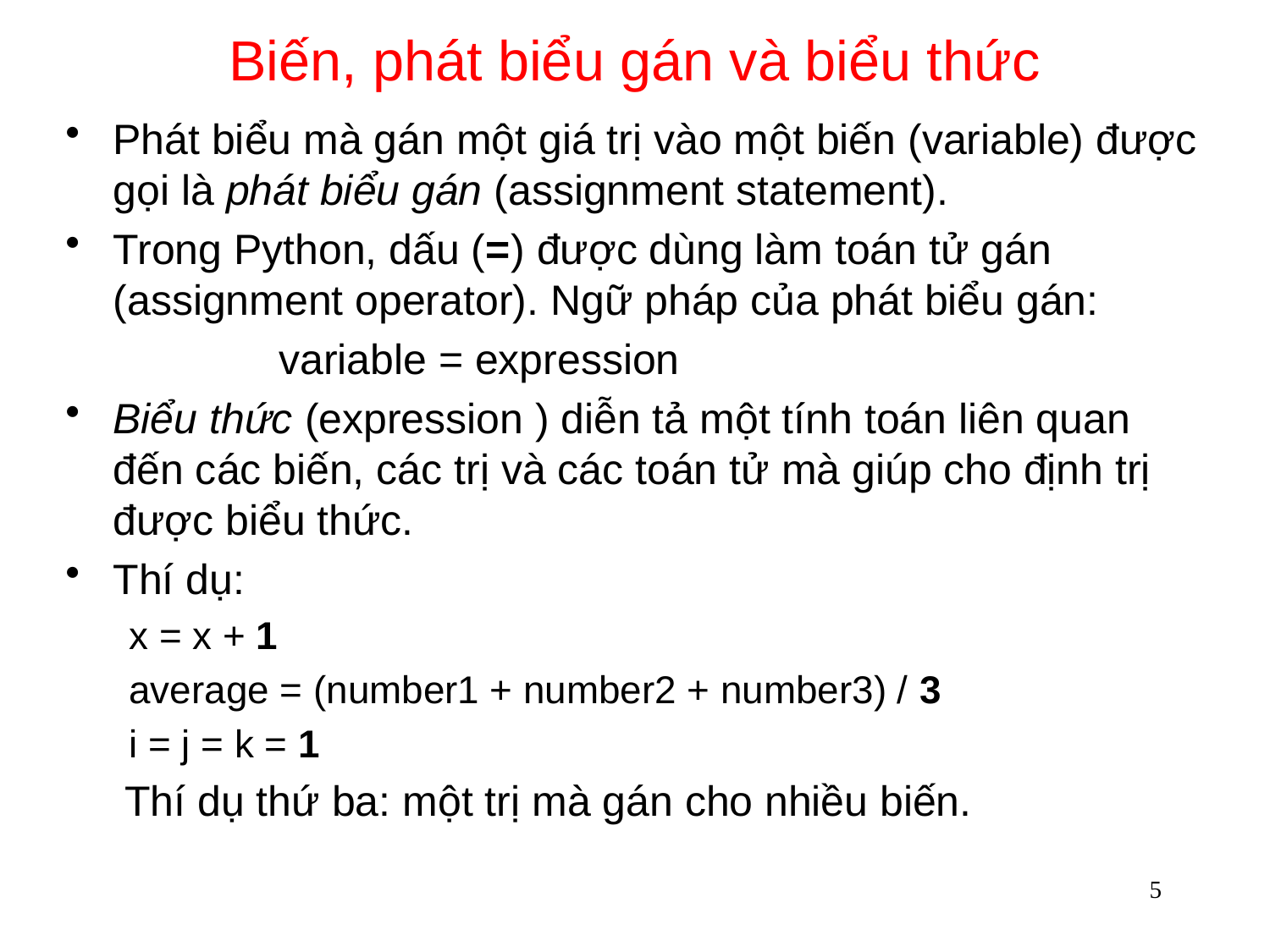

# Biến, phát biểu gán và biểu thức
Phát biểu mà gán một giá trị vào một biến (variable) được gọi là phát biểu gán (assignment statement).
Trong Python, dấu (=) được dùng làm toán tử gán (assignment operator). Ngữ pháp của phát biểu gán:
                  variable = expression
Biểu thức (expression ) diễn tả một tính toán liên quan đến các biến, các trị và các toán tử mà giúp cho định trị được biểu thức.
Thí dụ:
x = x + 1
average = (number1 + number2 + number3) / 3
i = j = k = 1
     Thí dụ thứ ba: một trị mà gán cho nhiều biến.
5